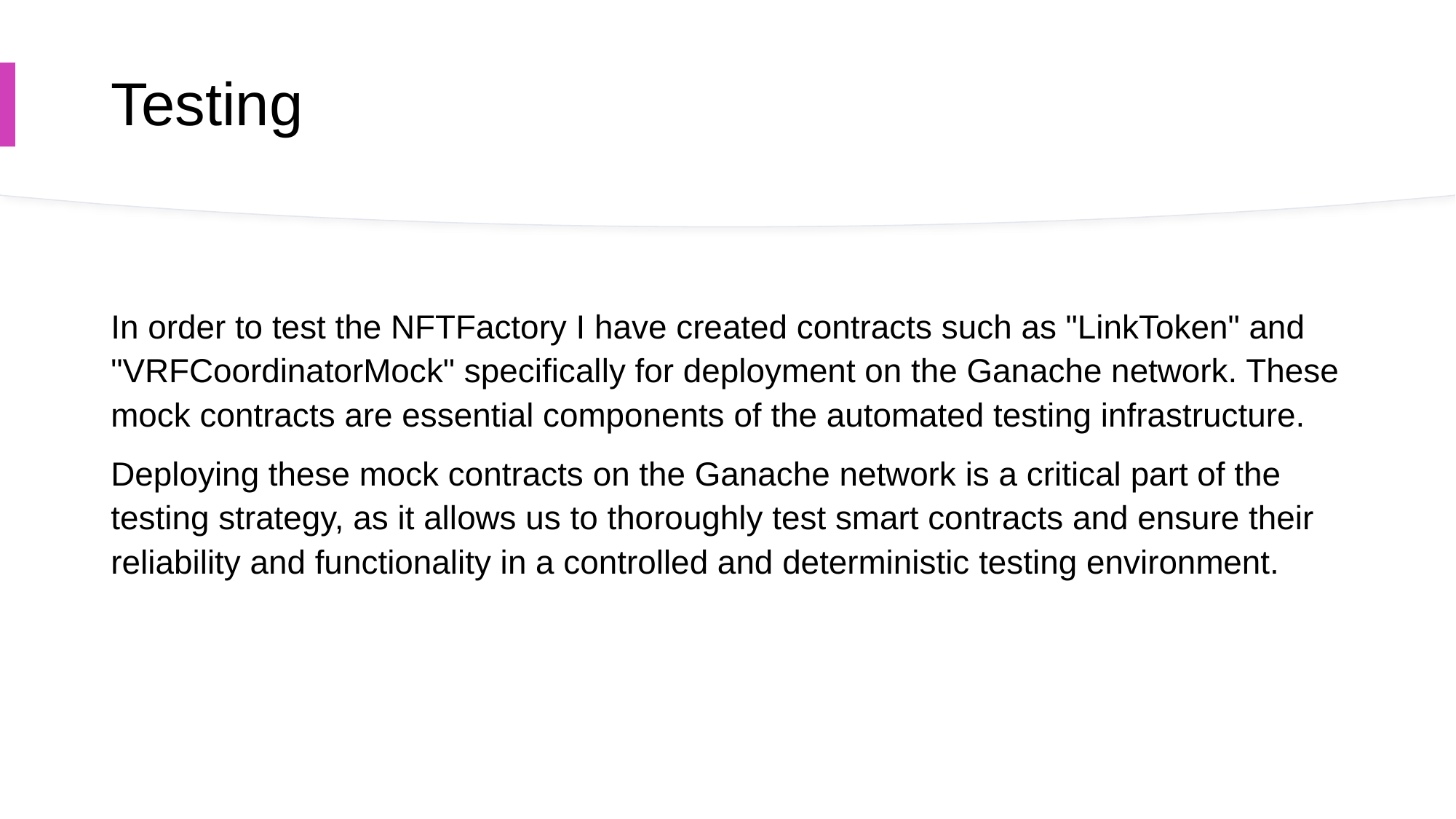

# Testing

In order to test the NFTFactory I have created contracts such as "LinkToken" and "VRFCoordinatorMock" specifically for deployment on the Ganache network. These mock contracts are essential components of the automated testing infrastructure.
Deploying these mock contracts on the Ganache network is a critical part of the testing strategy, as it allows us to thoroughly test smart contracts and ensure their reliability and functionality in a controlled and deterministic testing environment.